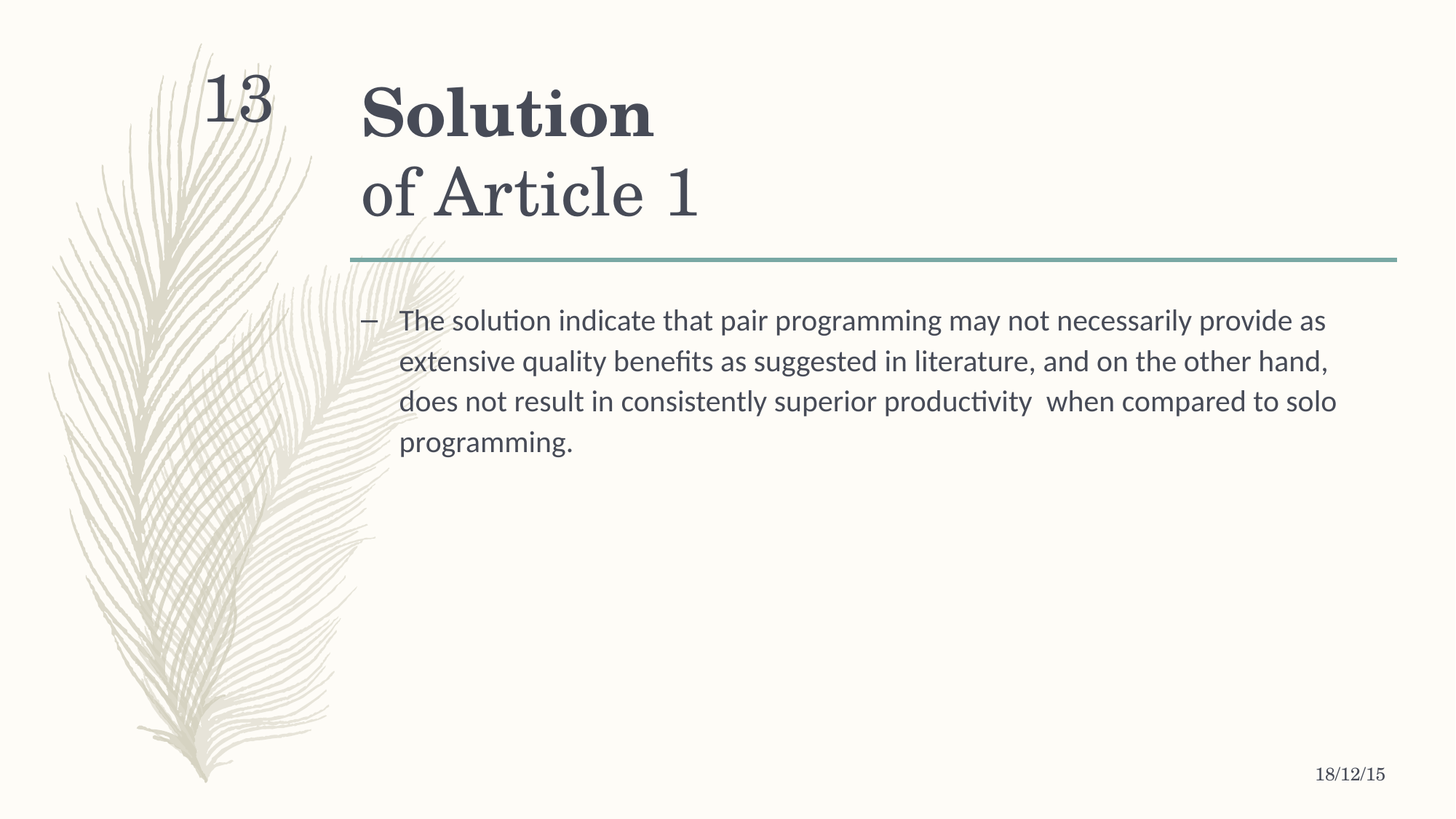

# Solution of Article 1
13
The solution indicate that pair programming may not necessarily provide as extensive quality benefits as suggested in literature, and on the other hand, does not result in consistently superior productivity  when compared to solo programming.

18/12/15